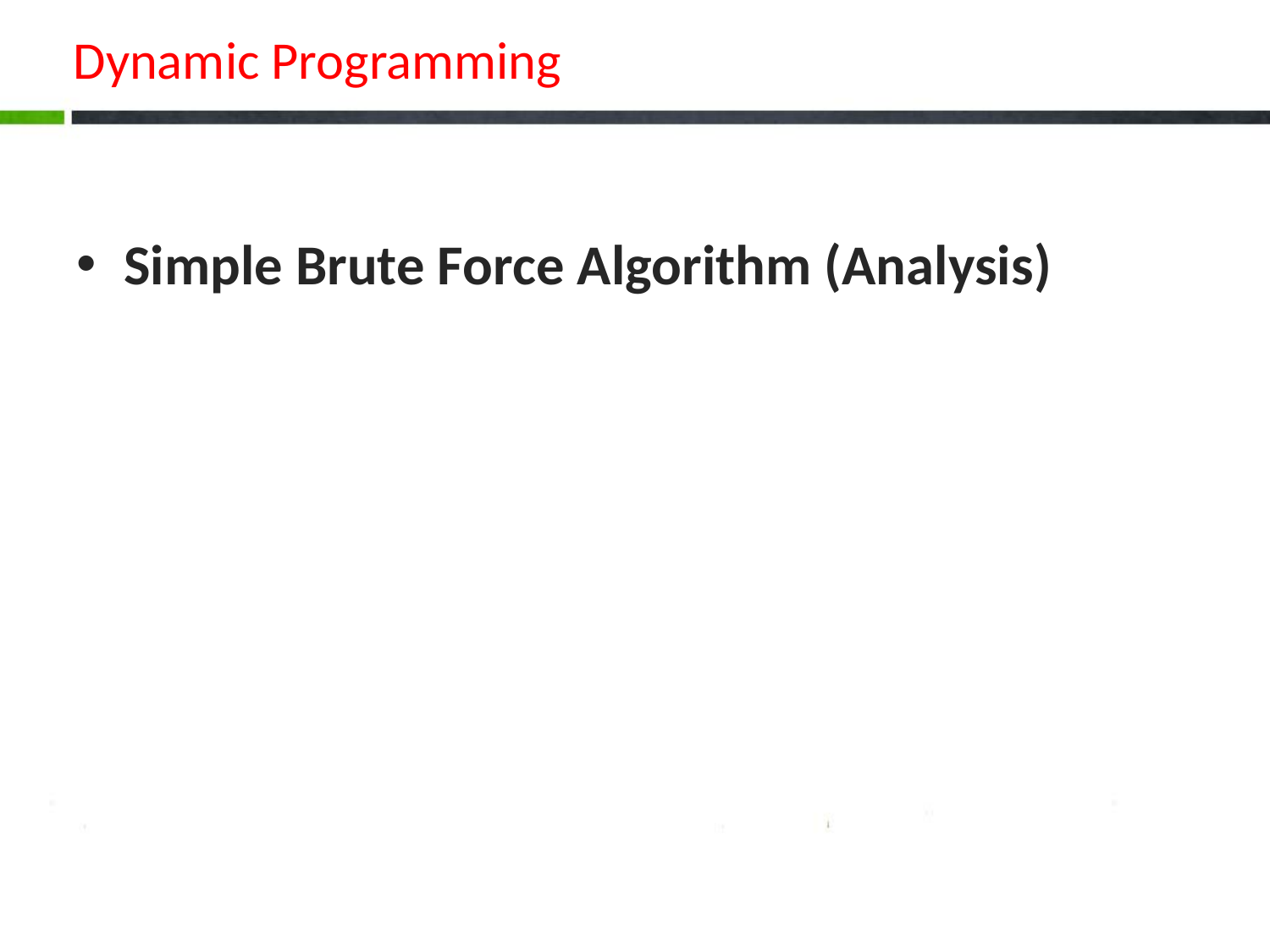

# Dynamic Programming
Simple Brute Force Algorithm (Analysis)